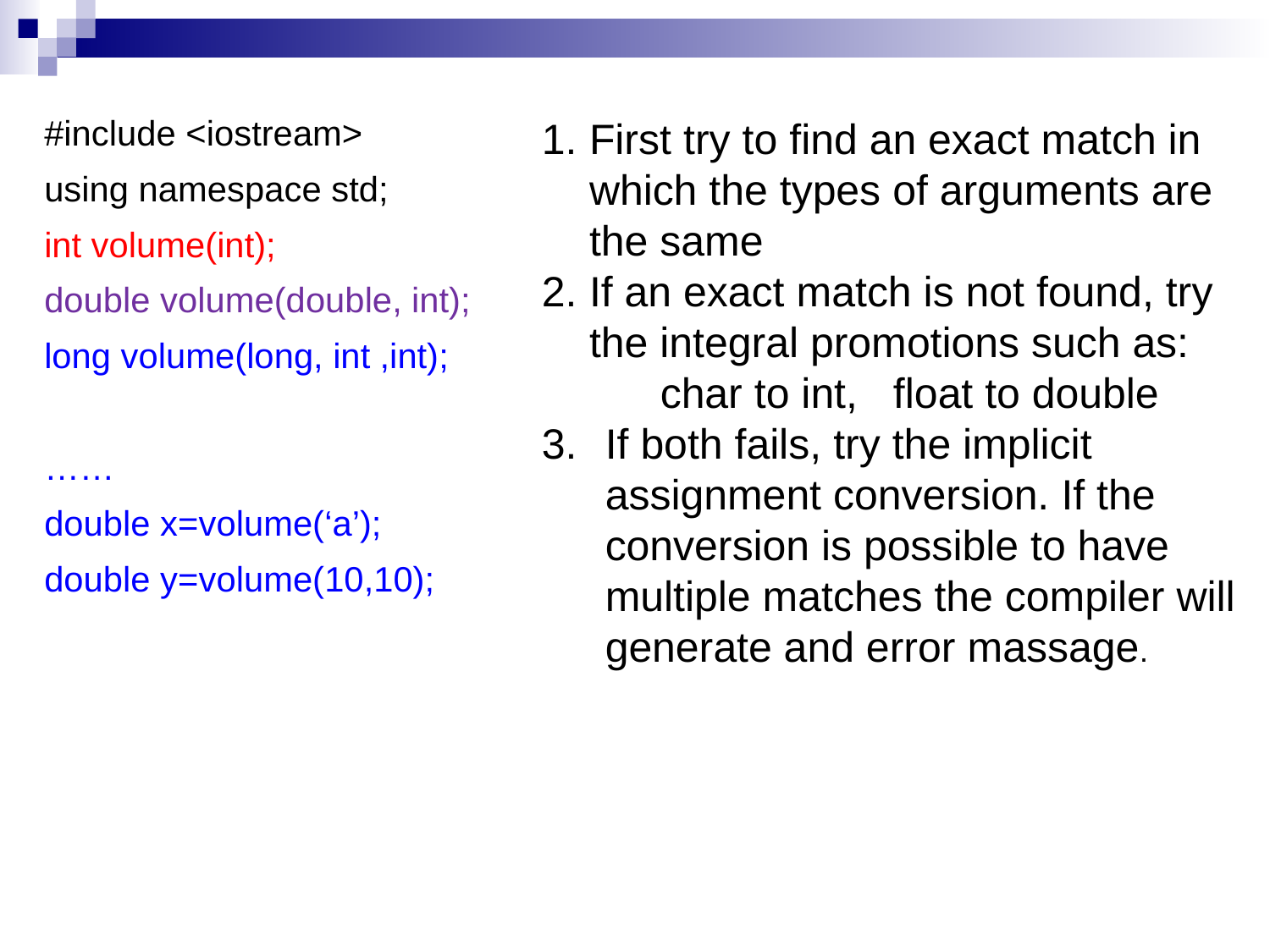

First try to find an exact match in which the types of arguments are the same
If an exact match is not found, try the integral promotions such as:
          char to int,   float to double
If both fails, try the implicit  assignment conversion. If the   conversion is possible to have   multiple matches the compiler will generate and error massage.
#include <iostream>
using namespace std;
int volume(int);
double volume(double, int);
long volume(long, int ,int);

……
double x=volume(‘a’);
double y=volume(10,10);